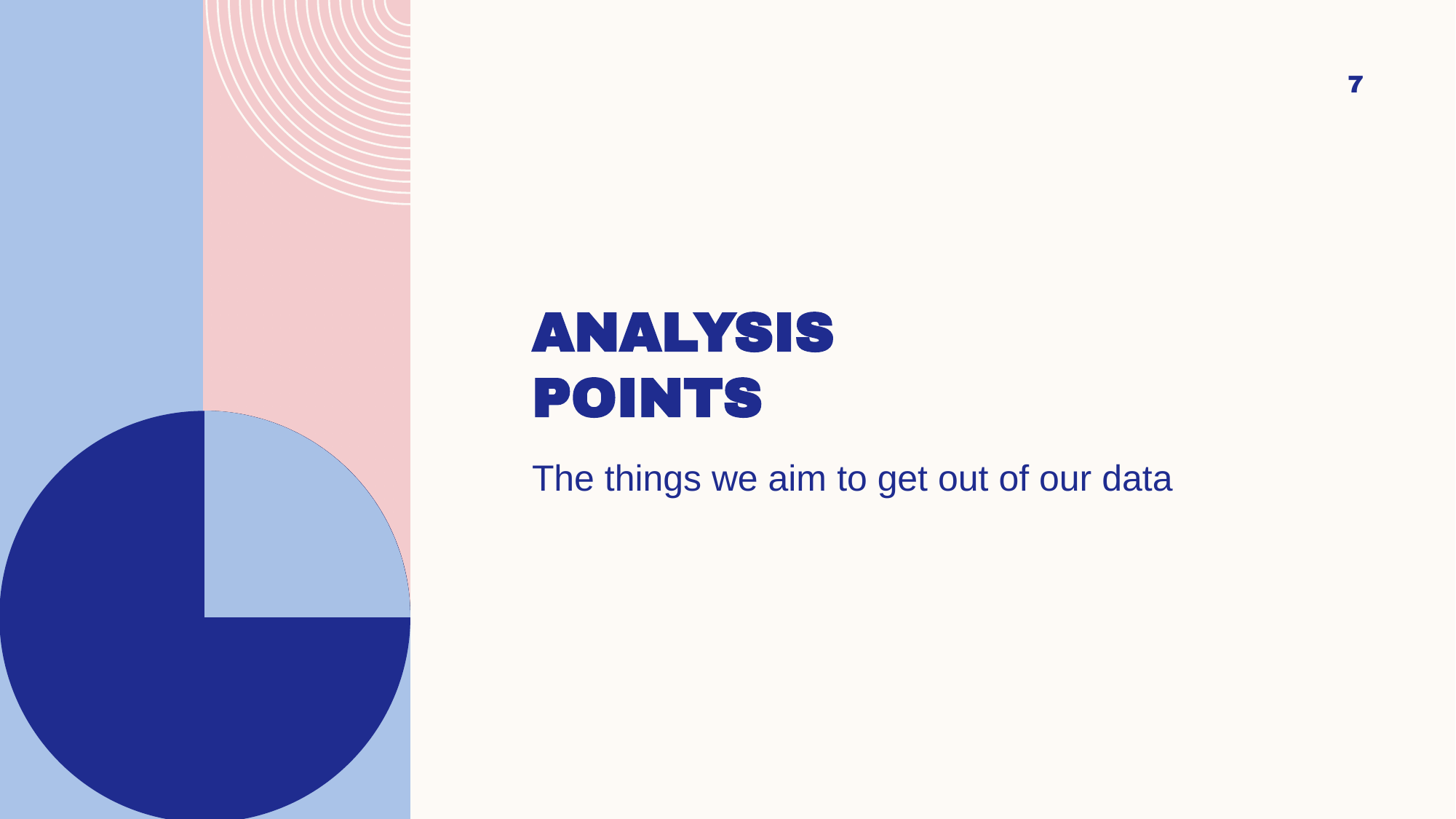

7
# Analysis points
The things we aim to get out of our data